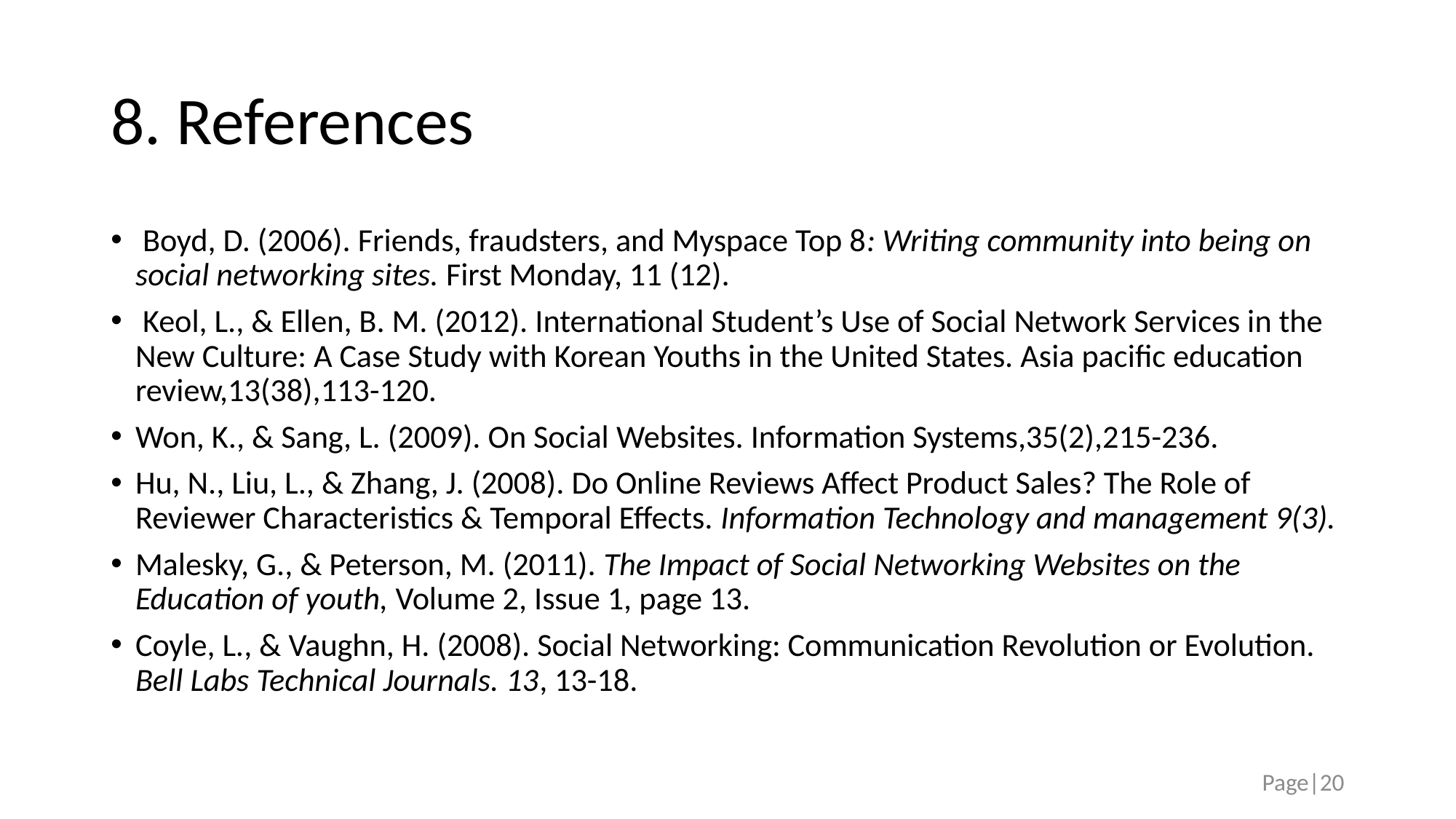

# 8. References
 Boyd, D. (2006). Friends, fraudsters, and Myspace Top 8: Writing community into being on social networking sites. First Monday, 11 (12).
 Keol, L., & Ellen, B. M. (2012). International Student’s Use of Social Network Services in the New Culture: A Case Study with Korean Youths in the United States. Asia pacific education review,13(38),113-120.
Won, K., & Sang, L. (2009). On Social Websites. Information Systems,35(2),215-236.
Hu, N., Liu, L., & Zhang, J. (2008). Do Online Reviews Affect Product Sales? The Role of Reviewer Characteristics & Temporal Effects. Information Technology and management 9(3).
Malesky, G., & Peterson, M. (2011). The Impact of Social Networking Websites on the Education of youth, Volume 2, Issue 1, page 13.
Coyle, L., & Vaughn, H. (2008). Social Networking: Communication Revolution or Evolution. Bell Labs Technical Journals. 13, 13-18.

Page|20